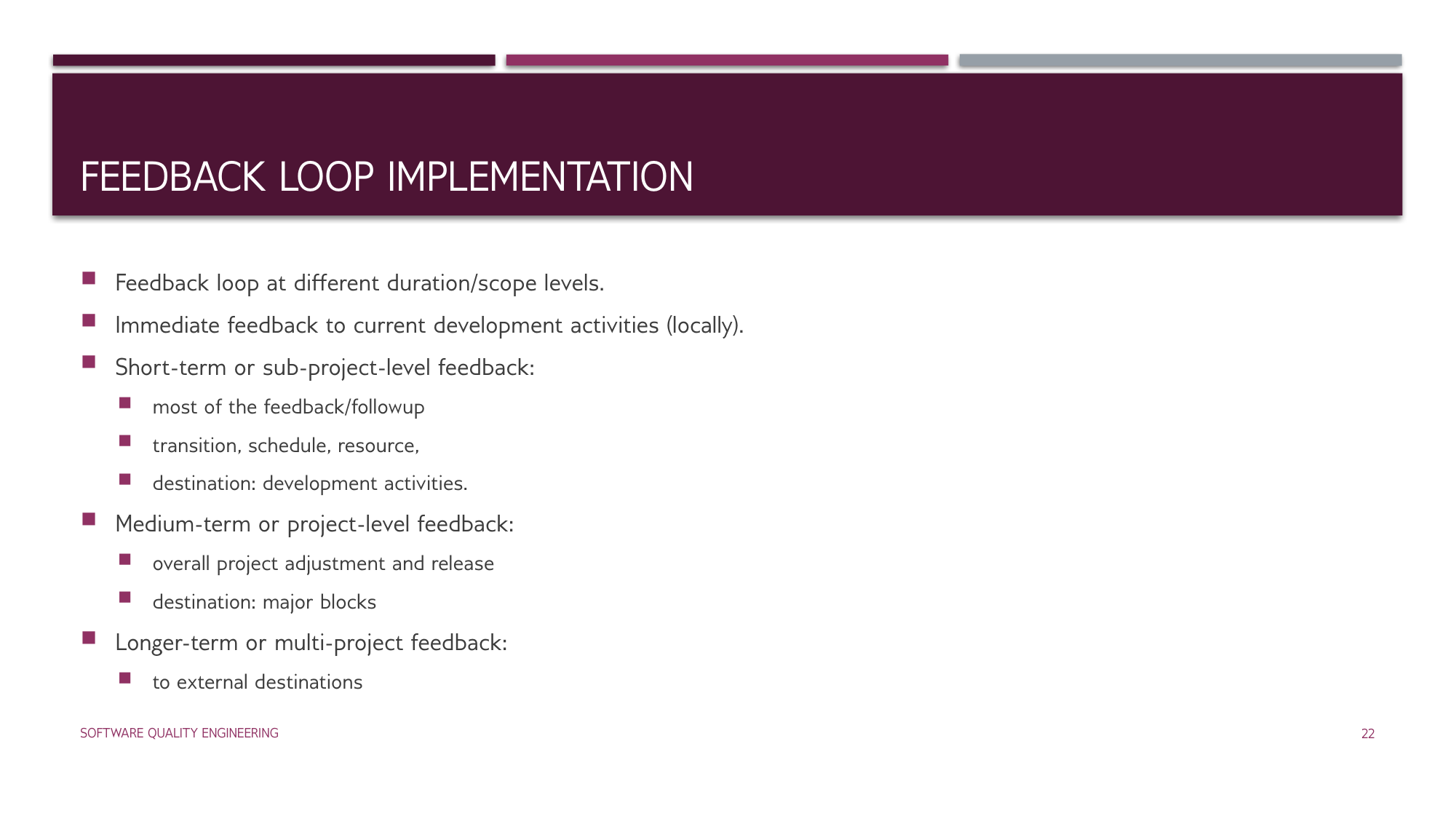

# Feedback Loop Implementation
Feedback loop at different duration/scope levels.
Immediate feedback to current development activities (locally).
Short-term or sub-project-level feedback:
most of the feedback/followup
transition, schedule, resource,
destination: development activities.
Medium-term or project-level feedback:
overall project adjustment and release
destination: major blocks
Longer-term or multi-project feedback:
to external destinations
Software Quality Engineering
22